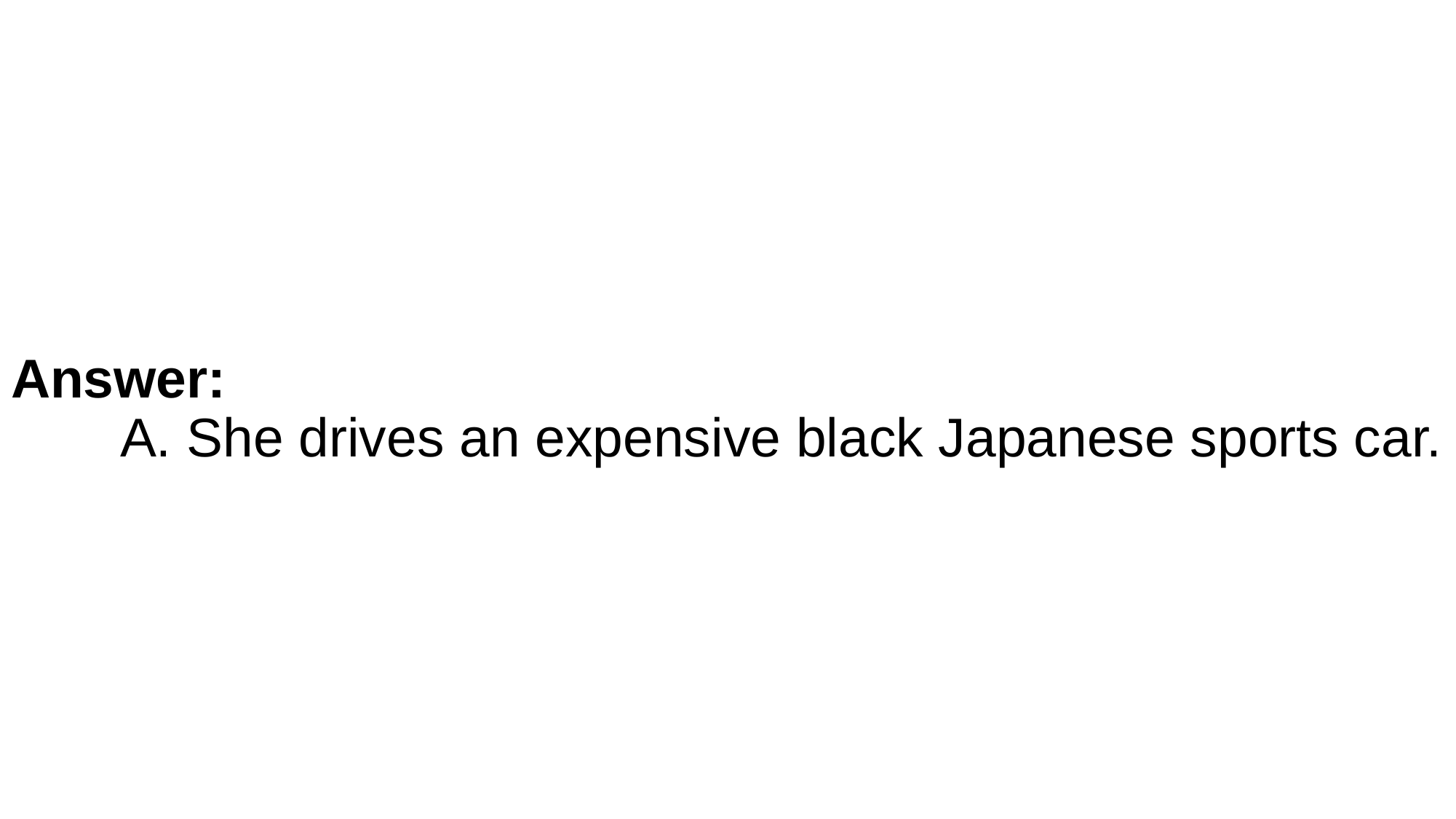

# Answer: A. She drives an expensive black Japanese sports car.